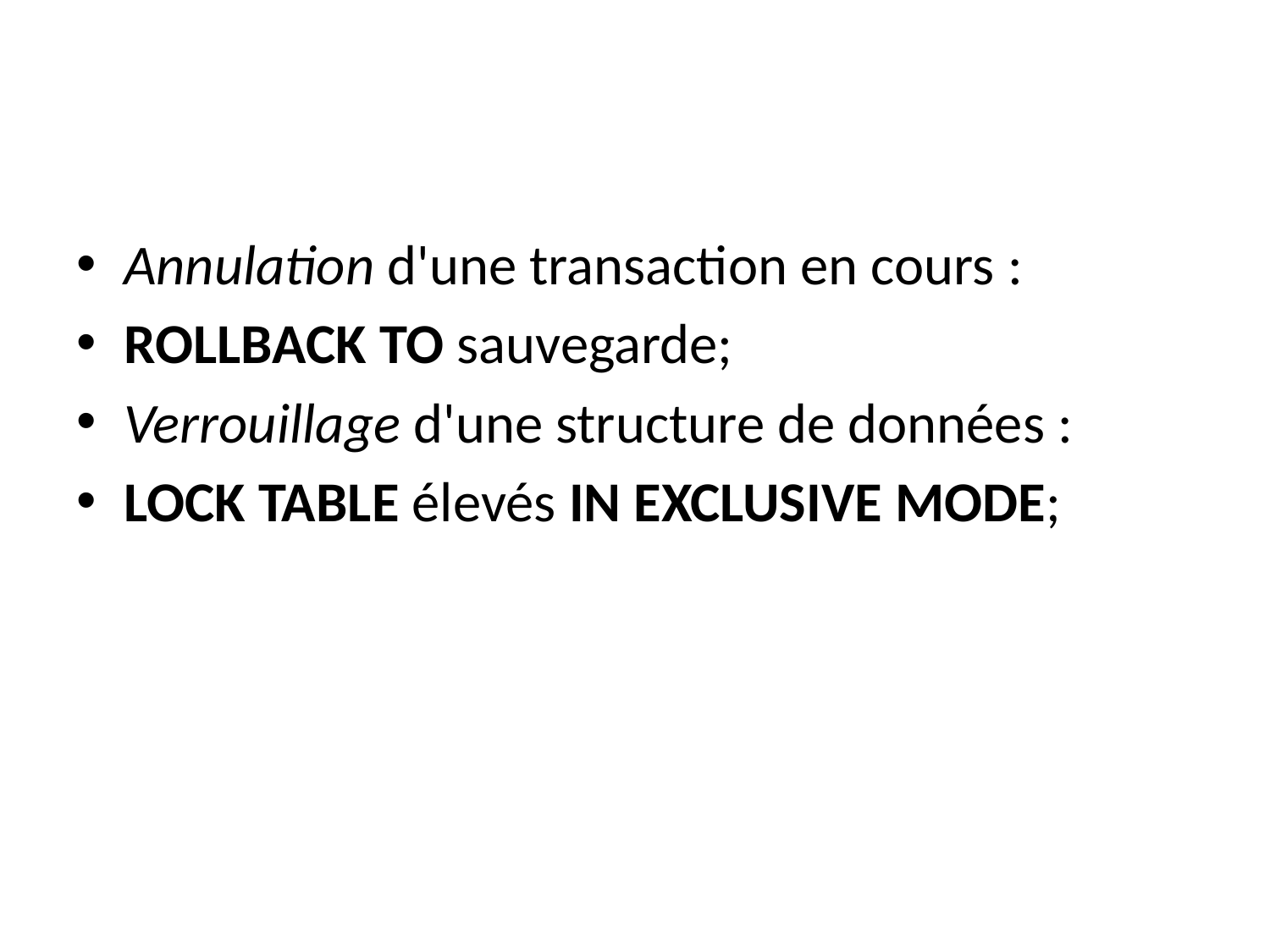

Annulation d'une transaction en cours :
ROLLBACK TO sauvegarde;
Verrouillage d'une structure de données :
LOCK TABLE élevés IN EXCLUSIVE MODE;